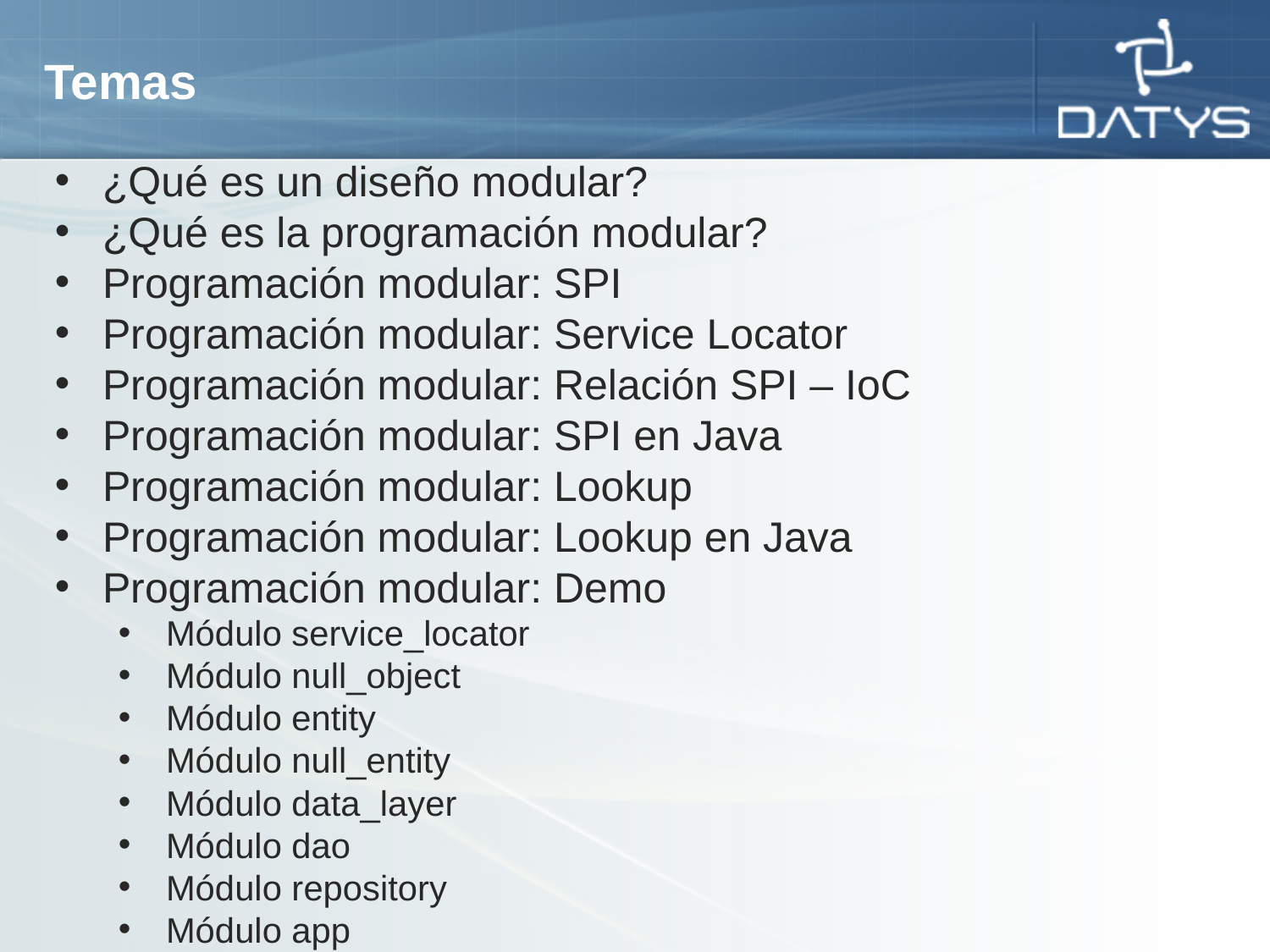

# Temas
¿Qué es un diseño modular?
¿Qué es la programación modular?
Programación modular: SPI
Programación modular: Service Locator
Programación modular: Relación SPI – IoC
Programación modular: SPI en Java
Programación modular: Lookup
Programación modular: Lookup en Java
Programación modular: Demo
Módulo service_locator
Módulo null_object
Módulo entity
Módulo null_entity
Módulo data_layer
Módulo dao
Módulo repository
Módulo app